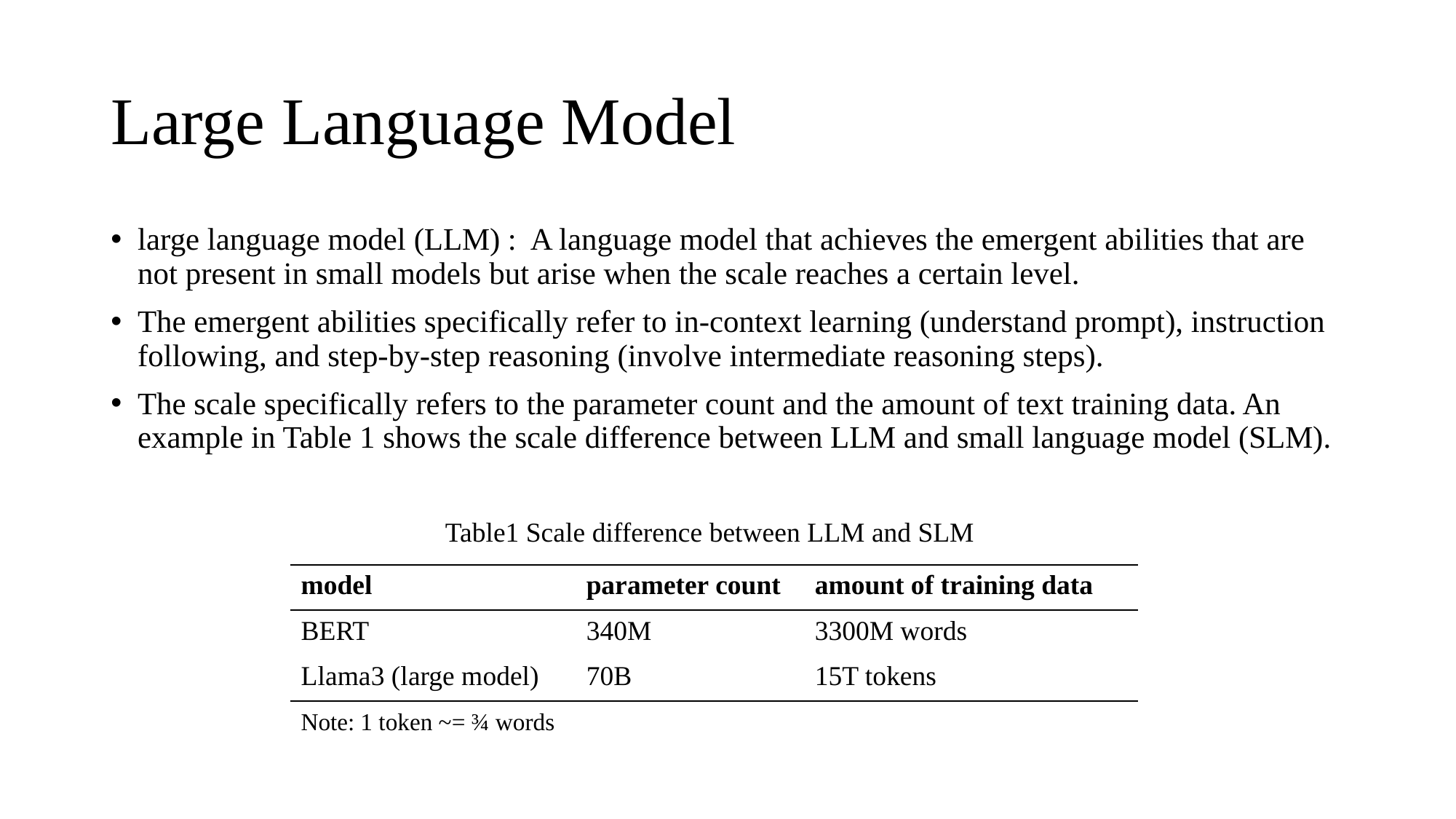

# Large Language Model
large language model (LLM) :  A language model that achieves the emergent abilities that are not present in small models but arise when the scale reaches a certain level.
The emergent abilities specifically refer to in-context learning (understand prompt), instruction following, and step-by-step reasoning (involve intermediate reasoning steps).
The scale specifically refers to the parameter count and the amount of text training data. An example in Table 1 shows the scale difference between LLM and small language model (SLM).

Table1 Scale difference between LLM and SLM
| model | parameter count | amount of training data |
| --- | --- | --- |
| BERT | 340M | 3300M words |
| Llama3 (large model) | 70B | 15T tokens |
Note: 1 token ~= ¾ words